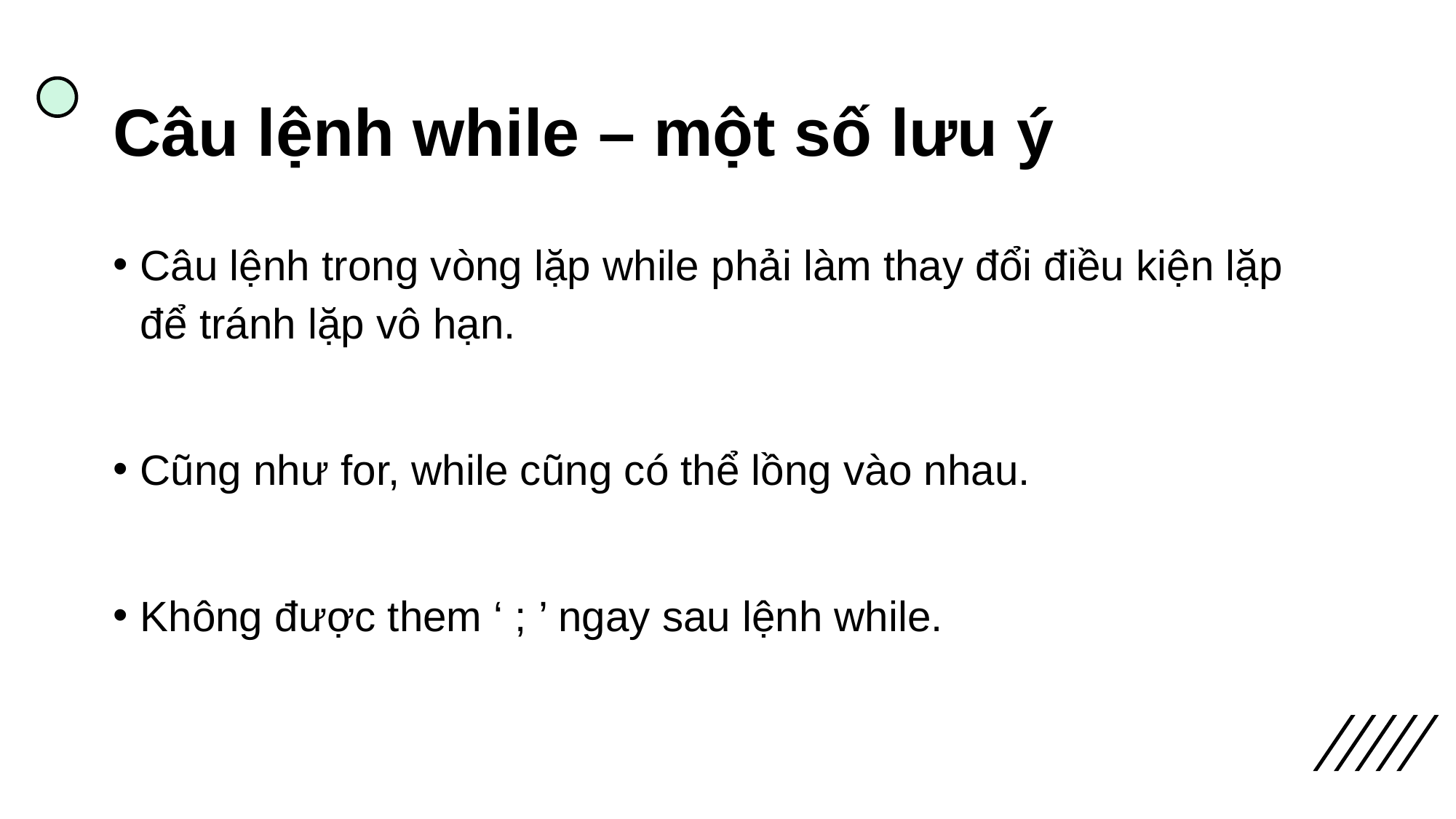

# Câu lệnh while – một số lưu ý
Câu lệnh trong vòng lặp while phải làm thay đổi điều kiện lặp để tránh lặp vô hạn.

Cũng như for, while cũng có thể lồng vào nhau.

Không được them ‘ ; ’ ngay sau lệnh while.